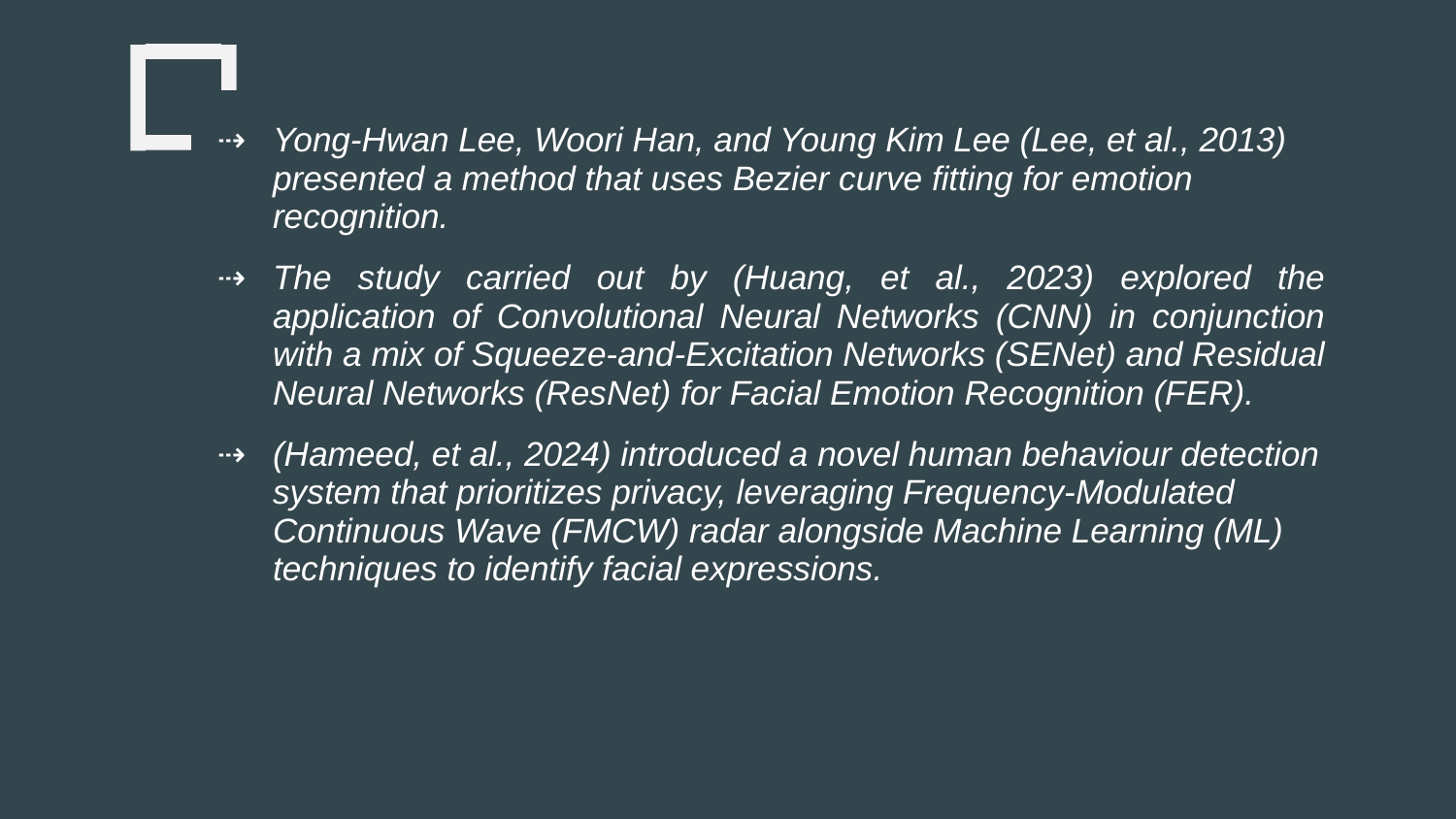

Yong-Hwan Lee, Woori Han, and Young Kim Lee (Lee, et al., 2013) presented a method that uses Bezier curve fitting for emotion recognition.
The study carried out by (Huang, et al., 2023) explored the application of Convolutional Neural Networks (CNN) in conjunction with a mix of Squeeze-and-Excitation Networks (SENet) and Residual Neural Networks (ResNet) for Facial Emotion Recognition (FER).
(Hameed, et al., 2024) introduced a novel human behaviour detection system that prioritizes privacy, leveraging Frequency-Modulated Continuous Wave (FMCW) radar alongside Machine Learning (ML) techniques to identify facial expressions.